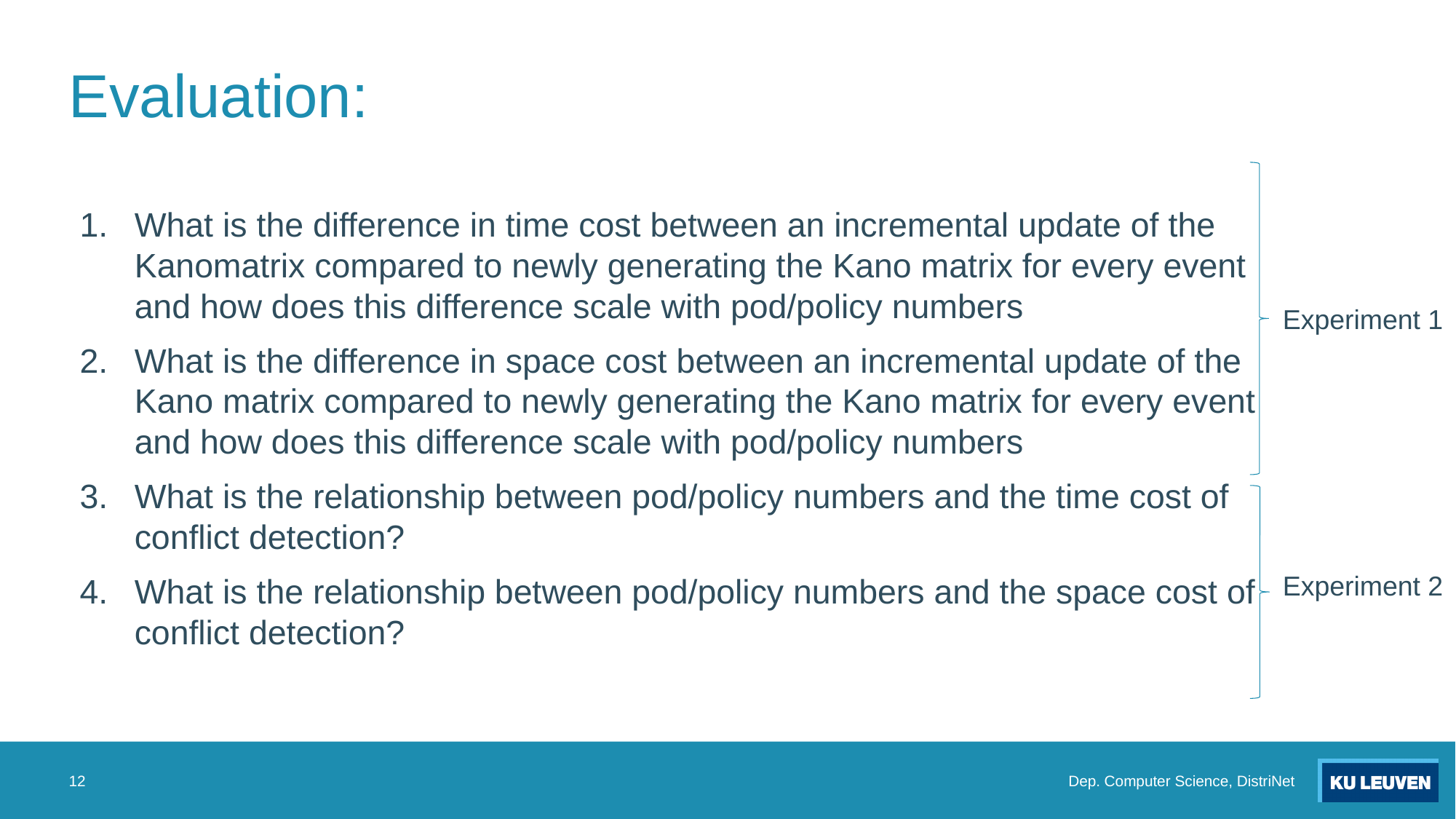

# Evaluation:

What is the difference in time cost between an incremental update of the Kanomatrix compared to newly generating the Kano matrix for every event and how does this difference scale with pod/policy numbers
What is the difference in space cost between an incremental update of the
Kano matrix compared to newly generating the Kano matrix for every event
and how does this difference scale with pod/policy numbers
What is the relationship between pod/policy numbers and the time cost of
conflict detection?
What is the relationship between pod/policy numbers and the space cost of
conflict detection?
Experiment 1

Experiment 2
12
Dep. Computer Science, DistriNet